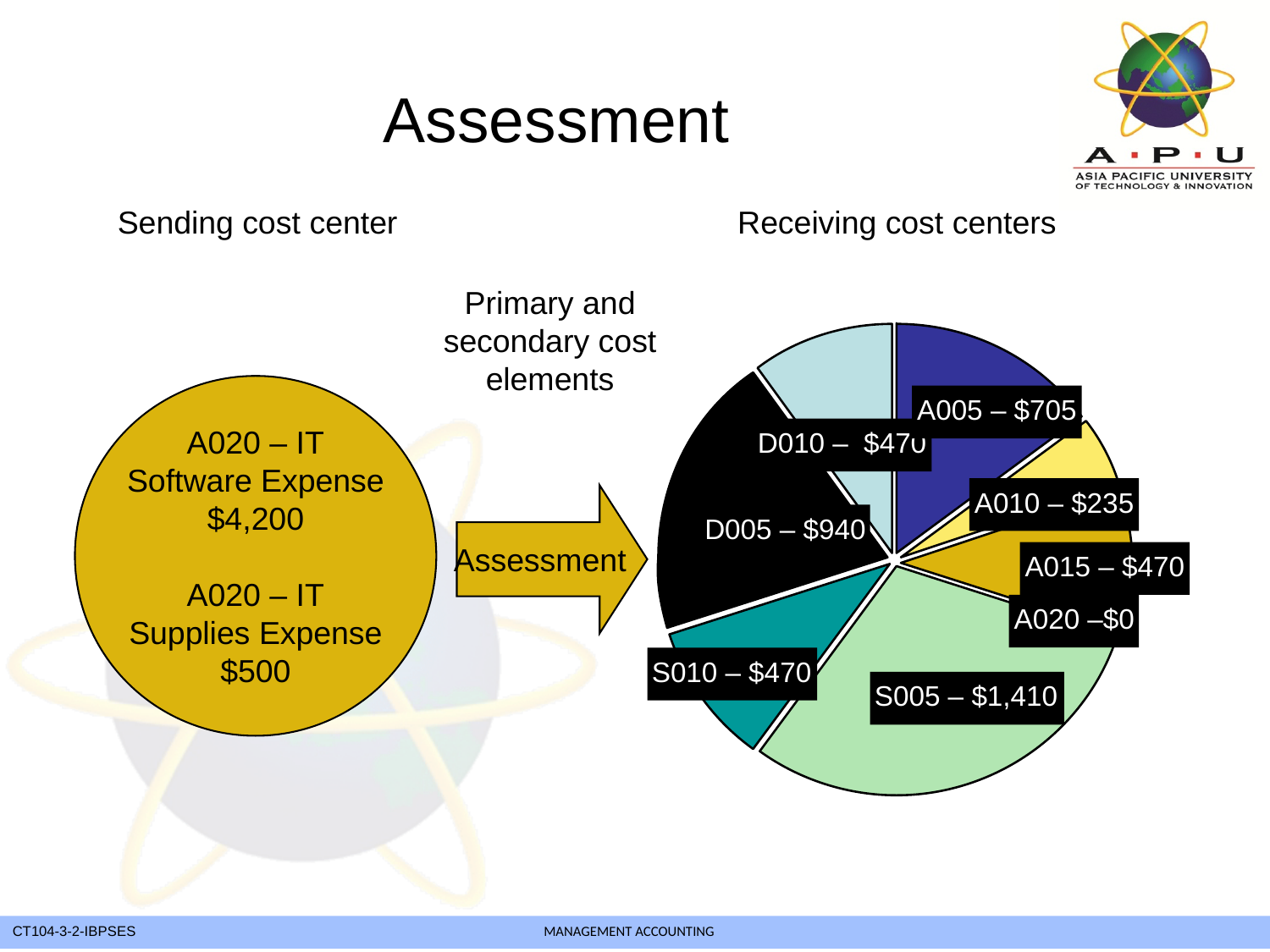

Assessment
Sending cost center
Receiving cost centers
Primary and secondary cost elements

A020 – IT
Software Expense
$4,200

A020 – IT
Supplies Expense
$500

A005 – $705

D010 –  $470

A010 – $235
Assessment

D005 – $940

A015 – $470

A020 –$0

S010 – $470

S005 – $1,410